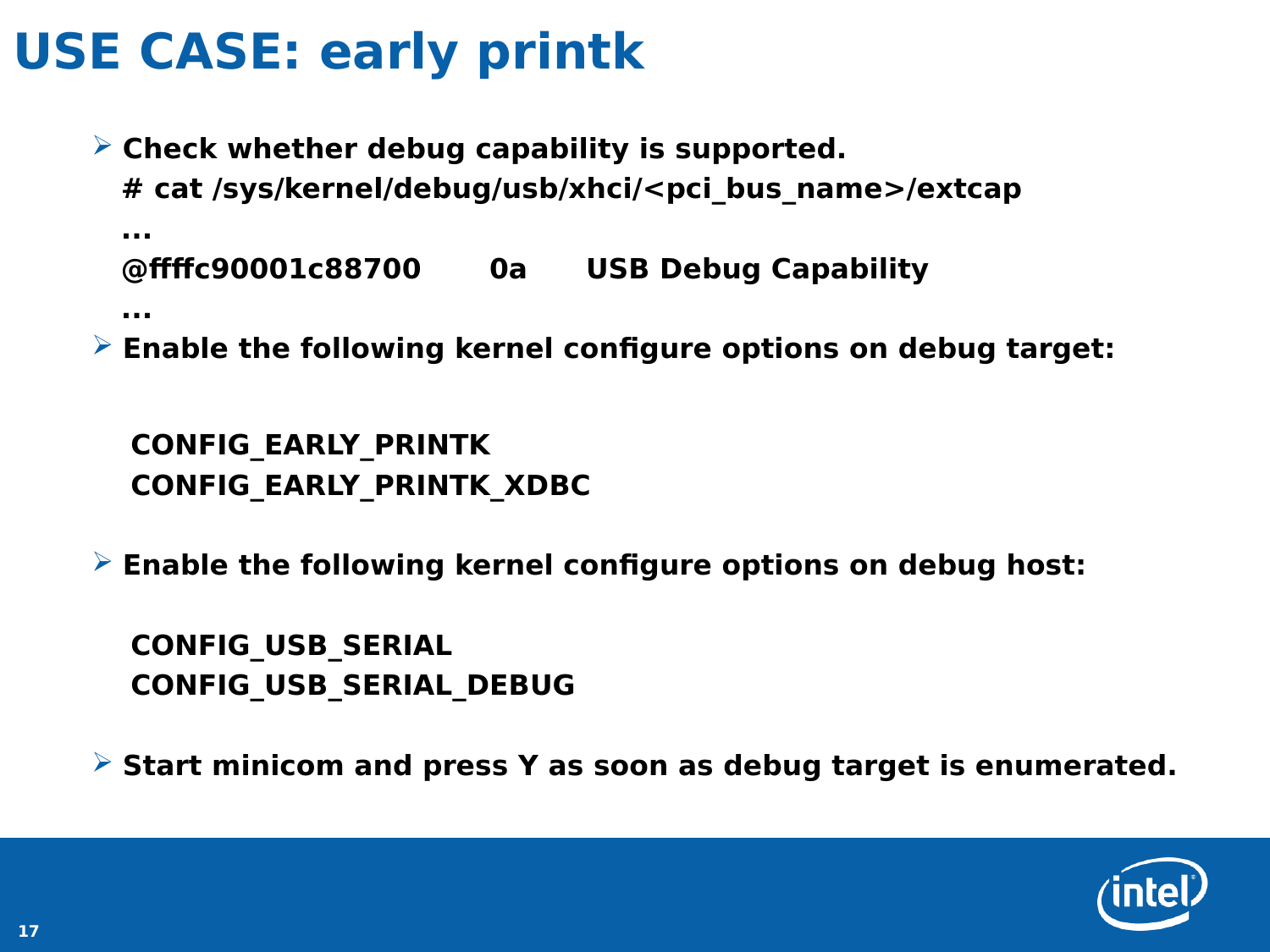

# USE CASE: early printk
Check whether debug capability is supported.
   # cat /sys/kernel/debug/usb/xhci/<pci_bus_name>/extcap
   ...
   @ffffc90001c88700       0a      USB Debug Capability
   ...
Enable the following kernel configure options on debug target:

    CONFIG_EARLY_PRINTK
    CONFIG_EARLY_PRINTK_XDBC

Enable the following kernel configure options on debug host:

    CONFIG_USB_SERIAL
    CONFIG_USB_SERIAL_DEBUG

Start minicom and press Y as soon as debug target is enumerated.